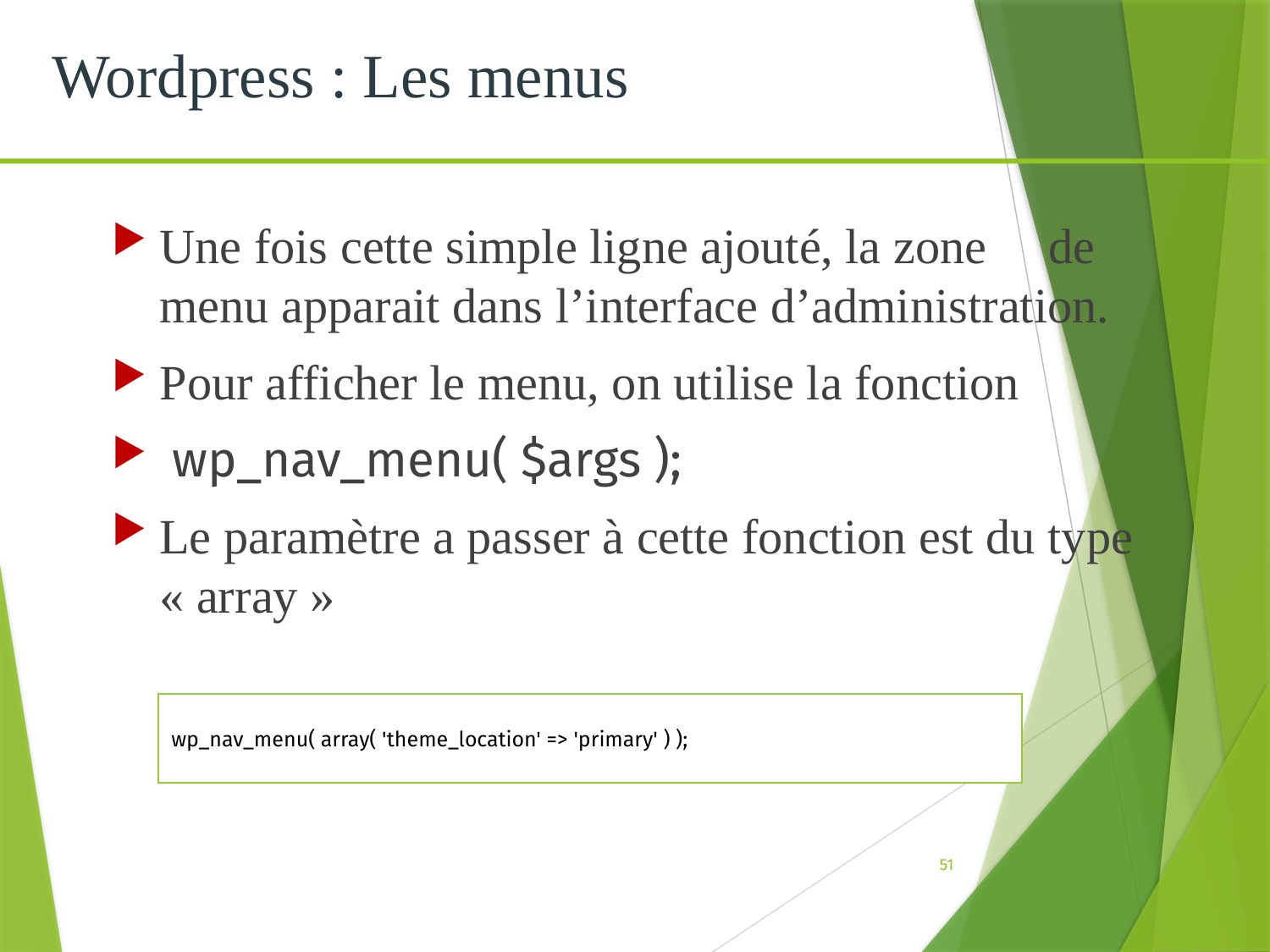

Wordpress : Les menus

Une fois cette simple ligne ajouté, la zone 	de menu apparait dans l’interface d’administration.
Pour afficher le menu, on utilise la fonction
 wp_nav_menu( $args );
Le paramètre a passer à cette fonction est du type « array »

wp_nav_menu( array( 'theme_location' => 'primary' ) );

51